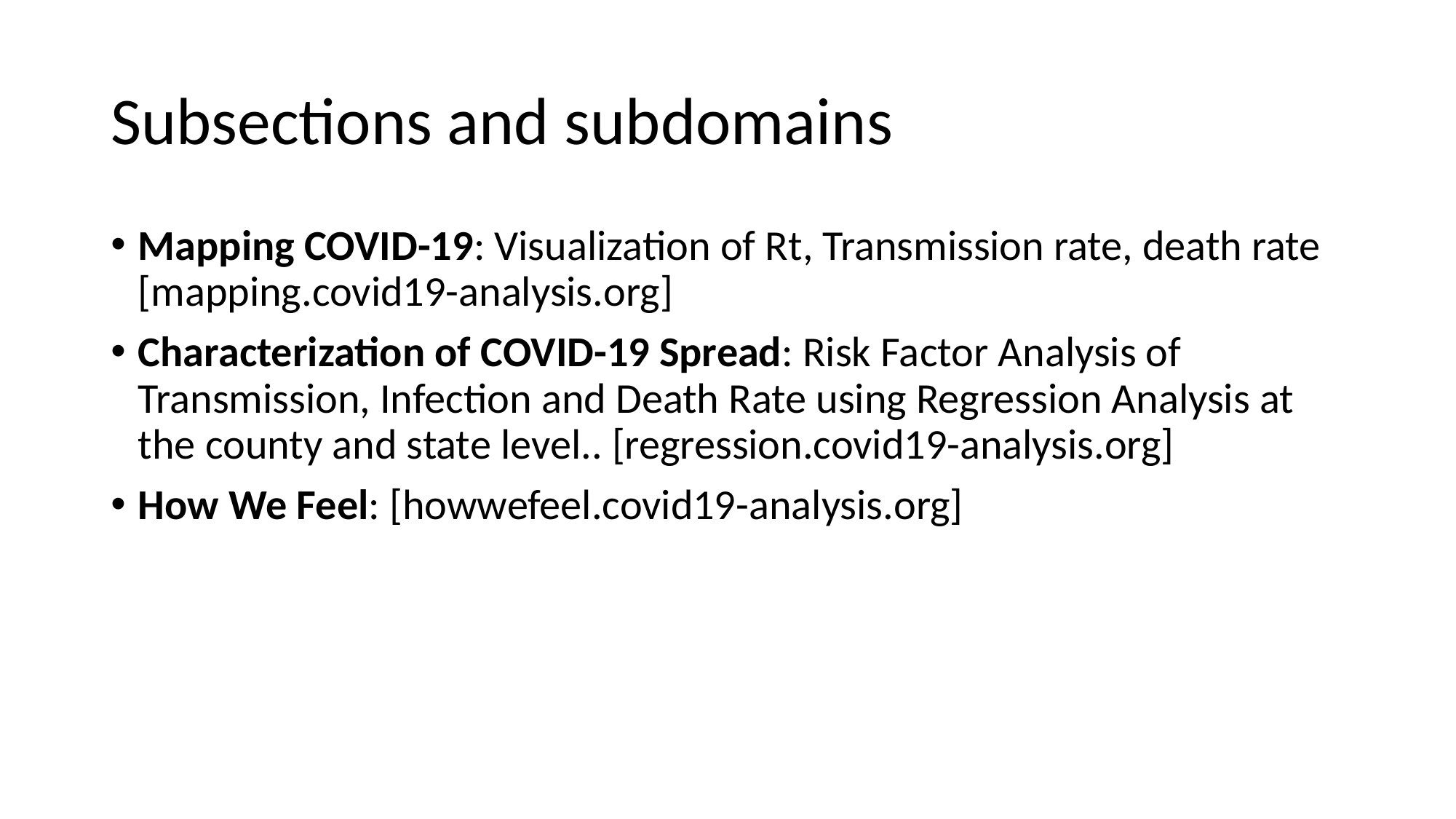

# Subsections and subdomains
Mapping COVID-19: Visualization of Rt, Transmission rate, death rate [mapping.covid19-analysis.org]
Characterization of COVID-19 Spread: Risk Factor Analysis of Transmission, Infection and Death Rate using Regression Analysis at the county and state level.. [regression.covid19-analysis.org]
How We Feel: [howwefeel.covid19-analysis.org]